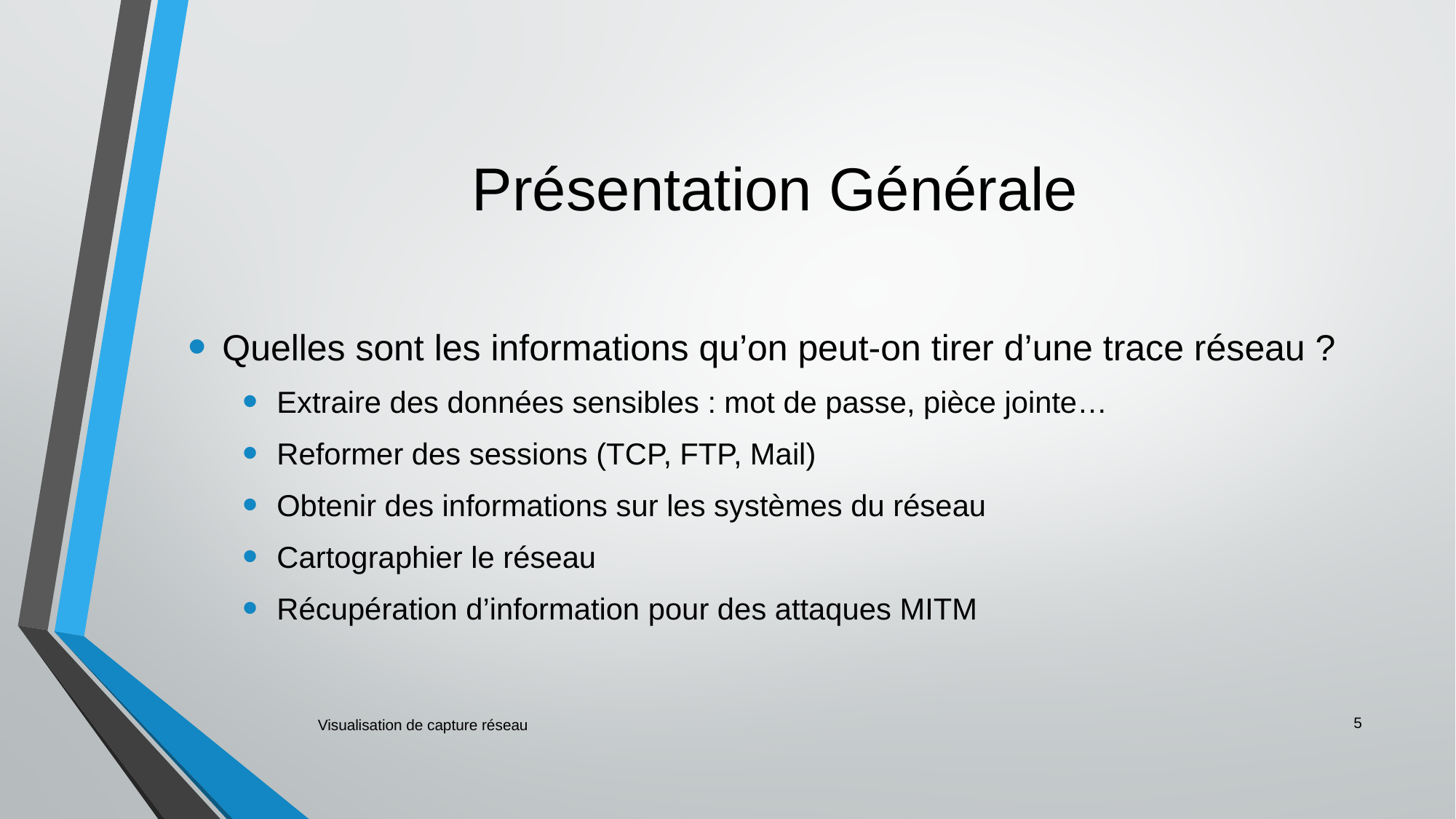

# Présentation Générale
Quelles sont les informations qu’on peut-on tirer d’une trace réseau ?
Extraire des données sensibles : mot de passe, pièce jointe…
Reformer des sessions (TCP, FTP, Mail)
Obtenir des informations sur les systèmes du réseau
Cartographier le réseau
Récupération d’information pour des attaques MITM

5
Visualisation de capture réseau